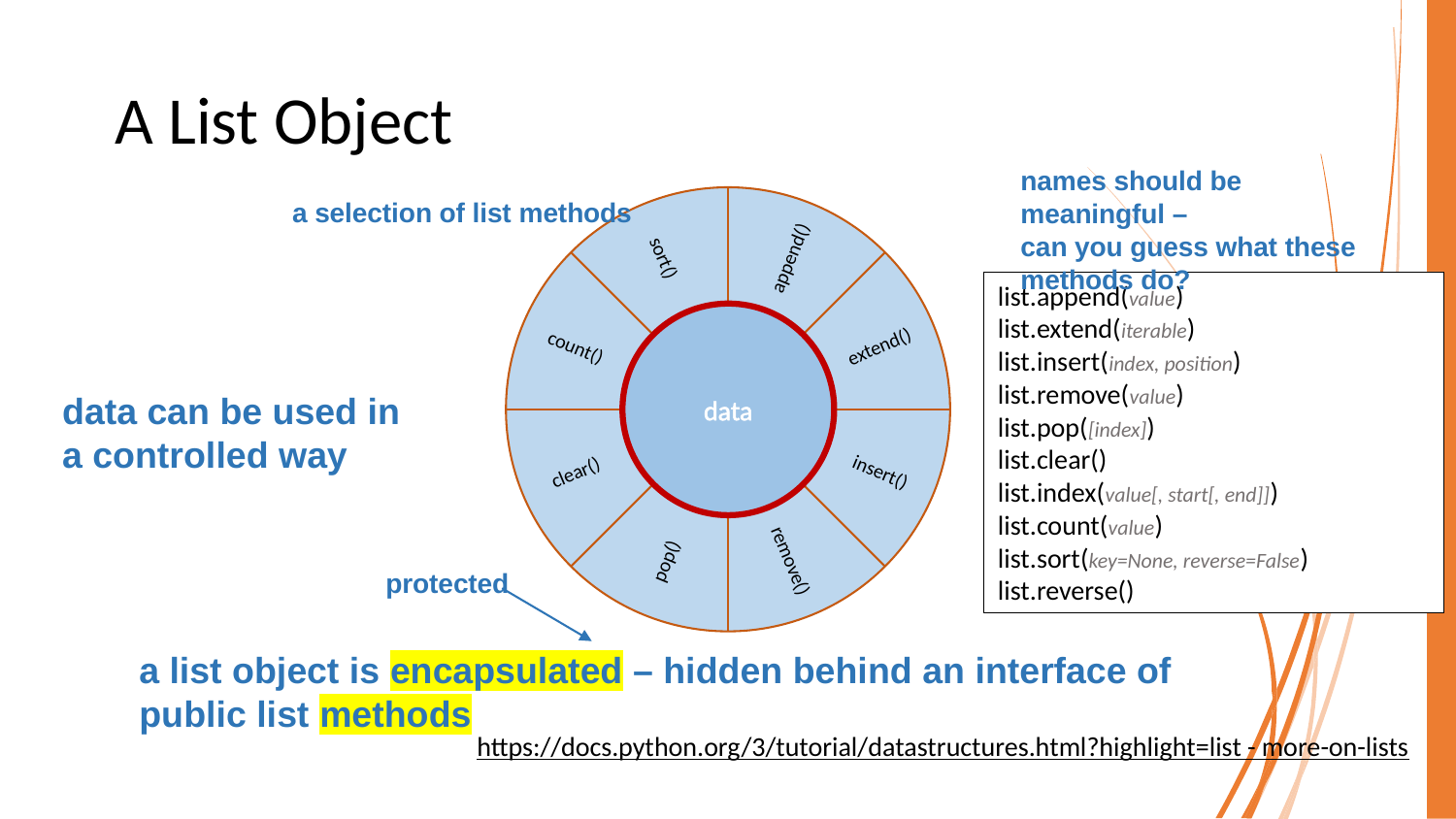

# A List Object
names should be meaningful –
can you guess what these methods do?

append()
sort()
data
extend()
count()
insert()
clear()
pop()
remove()
a selection of list methods
list.append(value)
list.extend(iterable)
list.insert(index, position)
list.remove(value)
list.pop([index])
list.clear()
list.index(value[, start[, end]])
list.count(value)
list.sort(key=None, reverse=False)
list.reverse()
data can be used in a controlled way
protected
a list object is encapsulated – hidden behind an interface of public list methods
https://docs.python.org/3/tutorial/datastructures.html?highlight=list - more-on-lists
COMP40003 Software Development and Application Modelling | Email: p.c.windridge@staffs.ac.uk
4